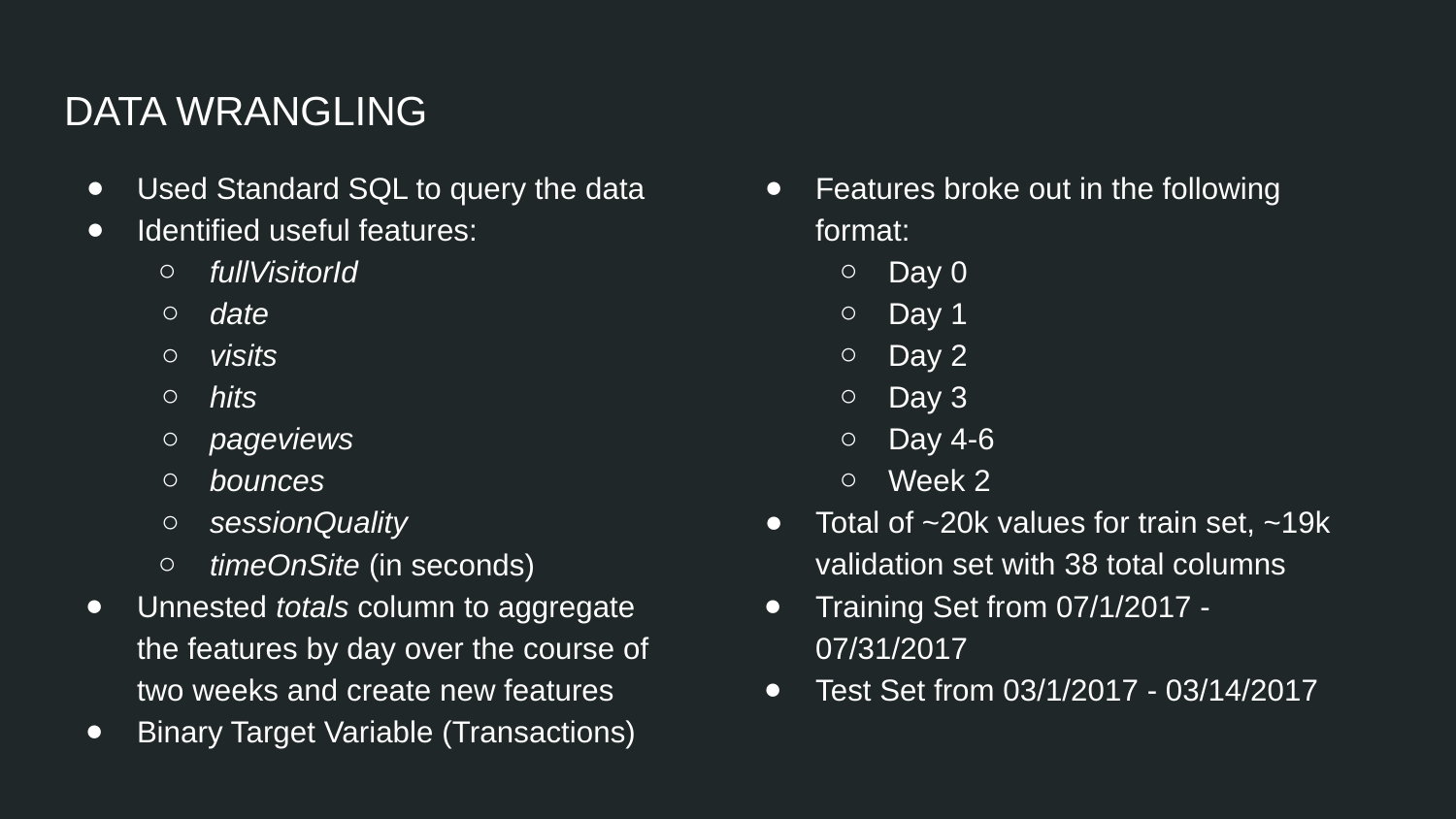

# DATA WRANGLING
Used Standard SQL to query the data
Identified useful features:
fullVisitorId
date
visits
hits
pageviews
bounces
sessionQuality
timeOnSite (in seconds)
Unnested totals column to aggregate the features by day over the course of two weeks and create new features
Binary Target Variable (Transactions)

Features broke out in the following format:
Day 0
Day 1
Day 2
Day 3
Day 4-6
Week 2
Total of ~20k values for train set, ~19k validation set with 38 total columns
Training Set from 07/1/2017 - 07/31/2017
Test Set from 03/1/2017 - 03/14/2017